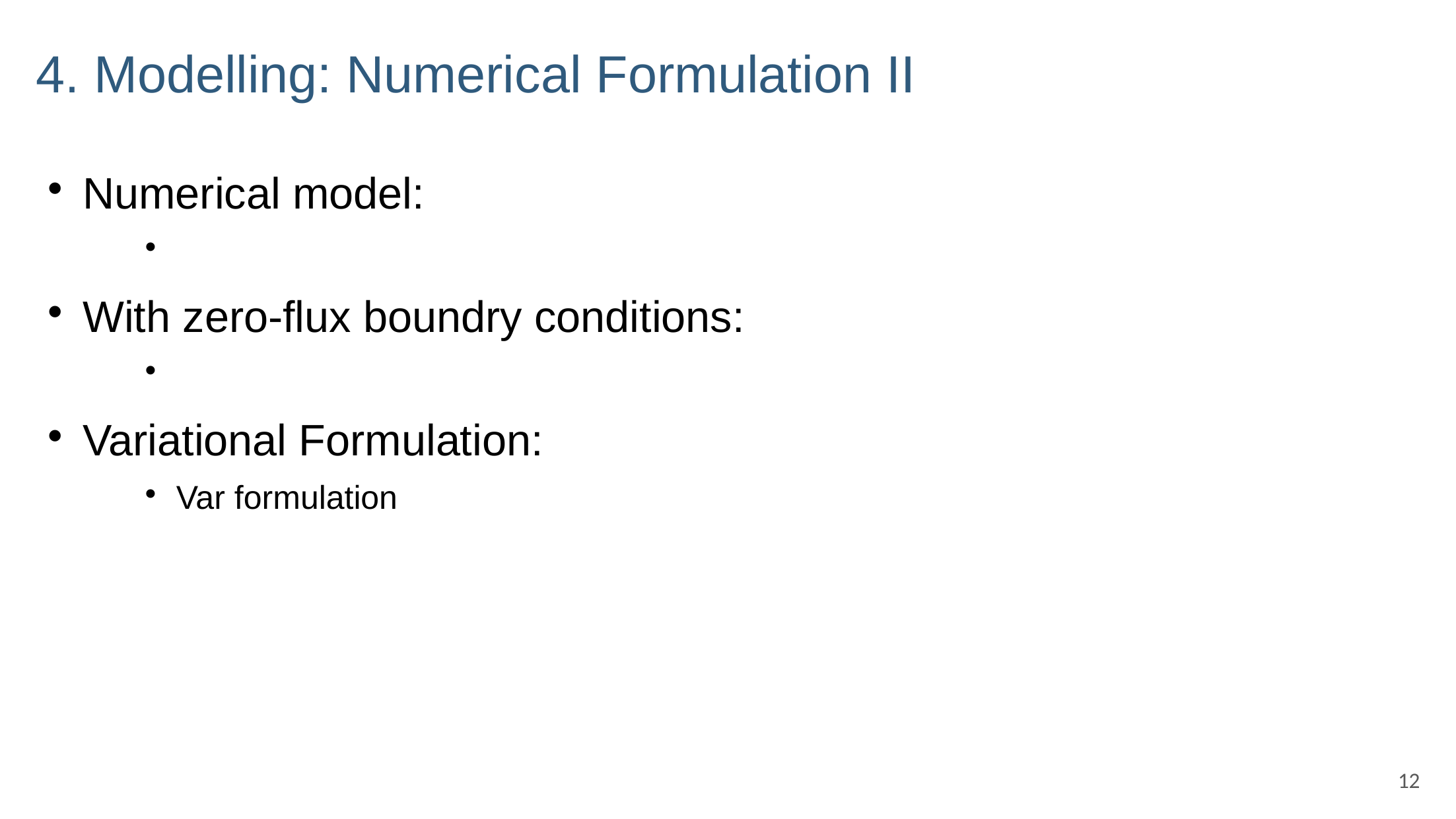

4. Modelling: Numerical Formulation II
# Numerical model:

With zero-flux boundry conditions:

Variational Formulation:
Var formulation